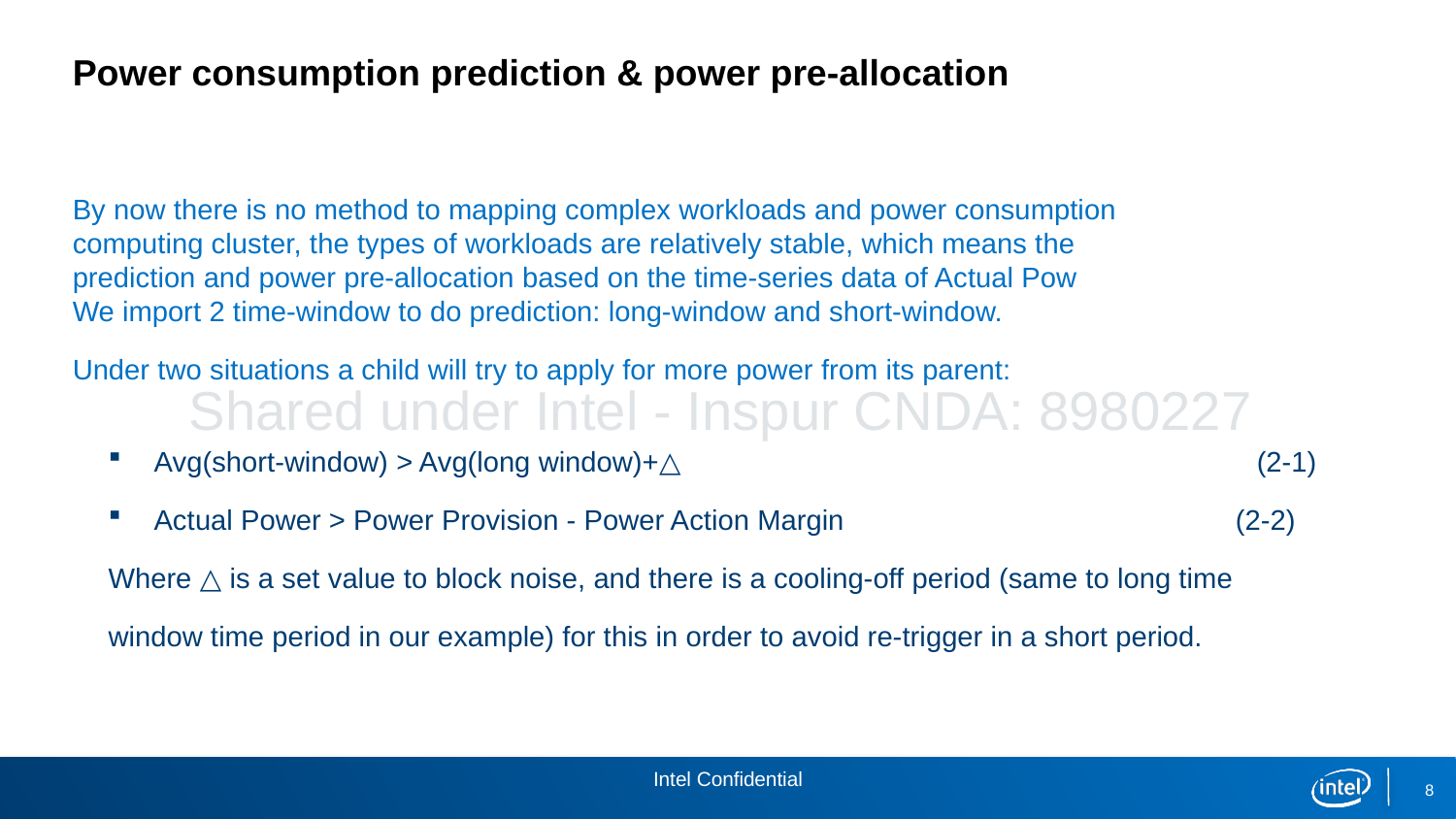

# Power consumption prediction & power pre-allocation
By now there is no method to mapping complex workloads and power consumption
computing cluster, the types of workloads are relatively stable, which means the
prediction and power pre-allocation based on the time-series data of Actual Pow
We import 2 time-window to do prediction: long-window and short-window.
Under two situations a child will try to apply for more power from its parent:
Avg(short-window) > Avg(long window)+△                                                                        (2-1)
Actual Power > Power Provision - Power Action Margin                                                 (2-2)
Where △ is a set value to block noise, and there is a cooling-off period (same to long time
window time period in our example) for this in order to avoid re-trigger in a short period.
Shared under Intel - Inspur CNDA: 8980227
8